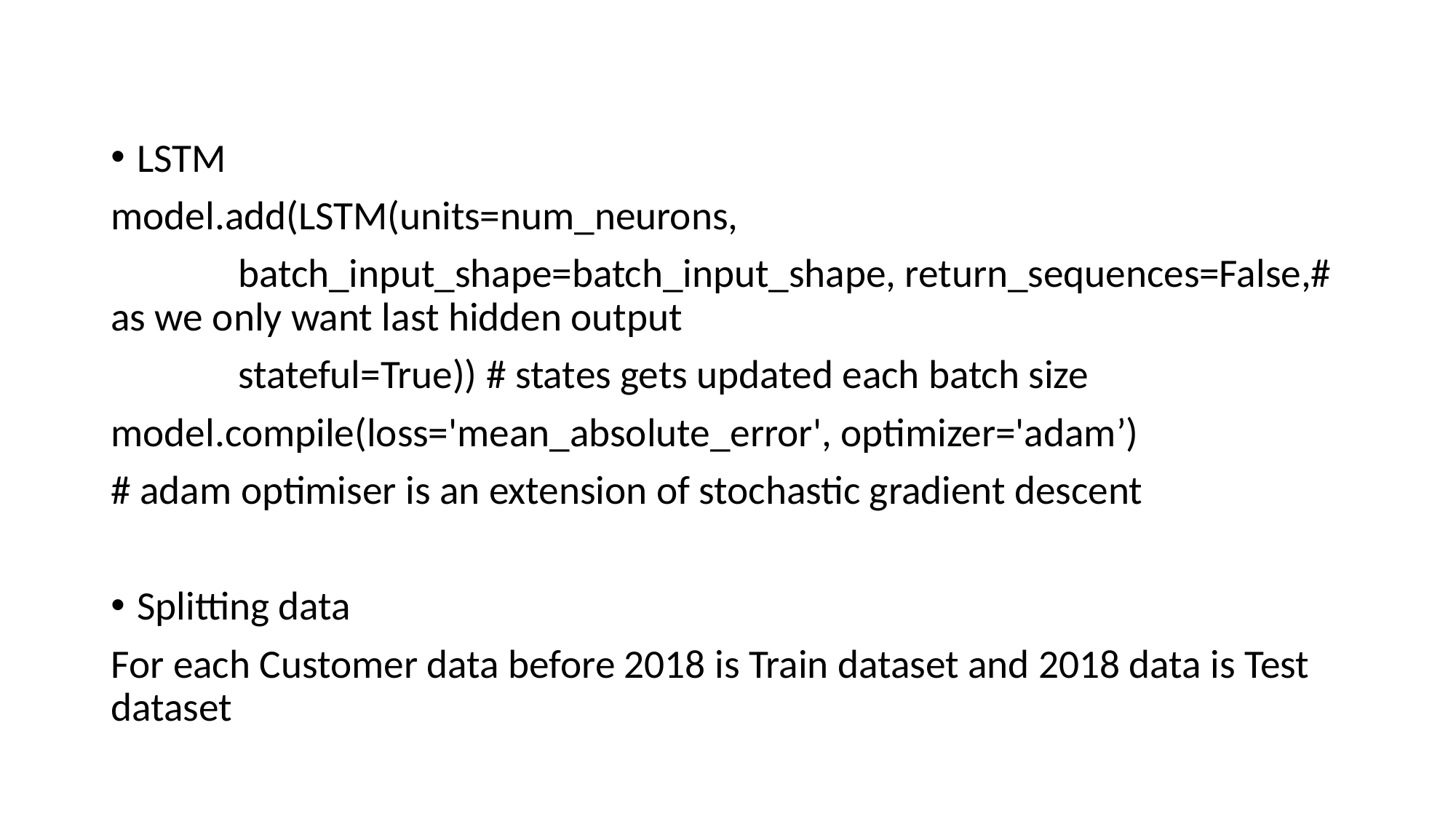

#
LSTM
model.add(LSTM(units=num_neurons,
              batch_input_shape=batch_input_shape, return_sequences=False,# as we only want last hidden output
              stateful=True)) # states gets updated each batch size
model.compile(loss='mean_absolute_error', optimizer='adam’)
# adam optimiser is an extension of stochastic gradient descent

Splitting data
For each Customer data before 2018 is Train dataset and 2018 data is Test dataset